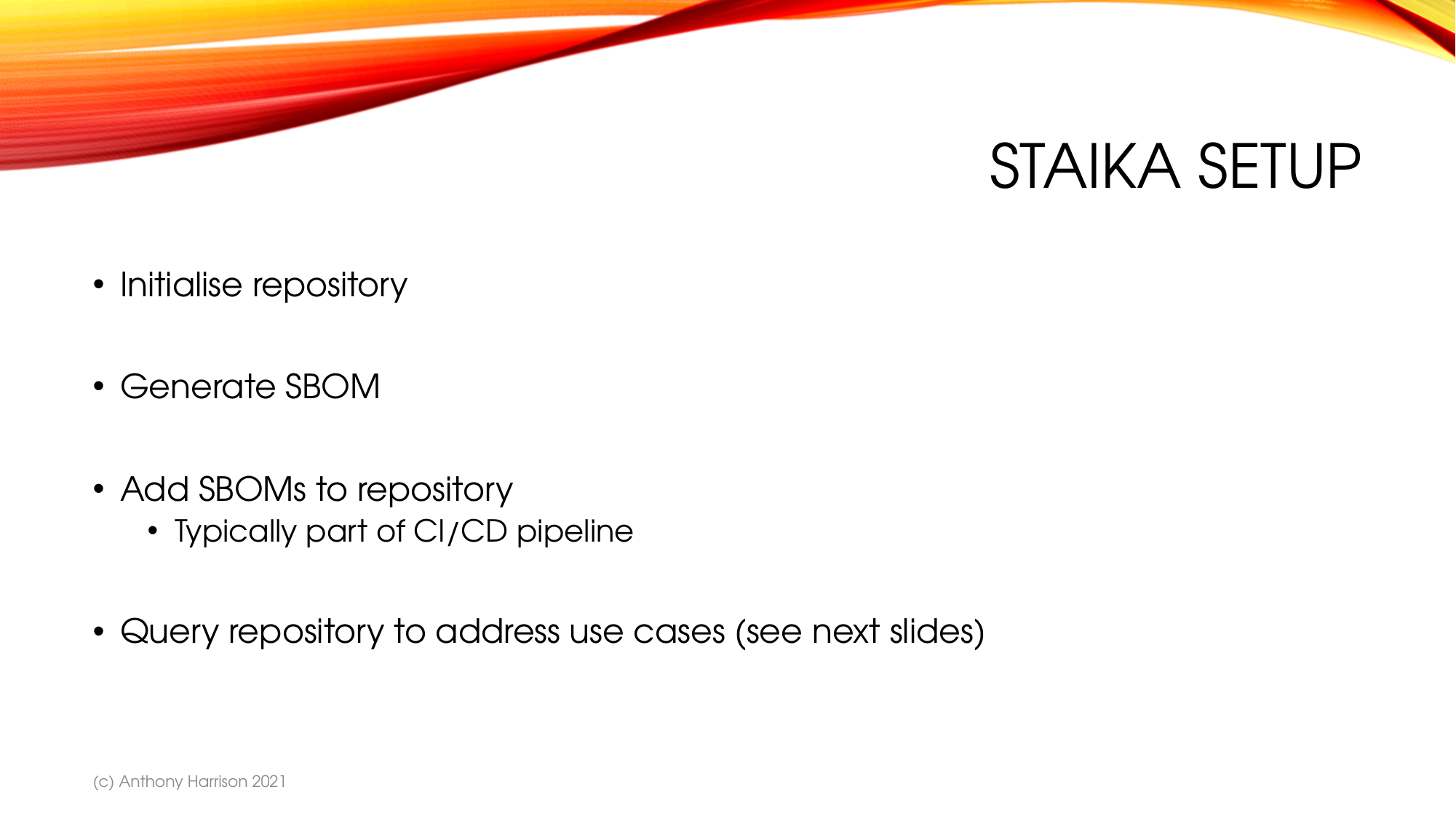

# STAIKA Setup
Initialise repository

Generate SBOM

Add SBOMs to repository
Typically part of CI/CD pipeline

Query repository to address use cases (see next slides)
(c) Anthony Harrison 2021